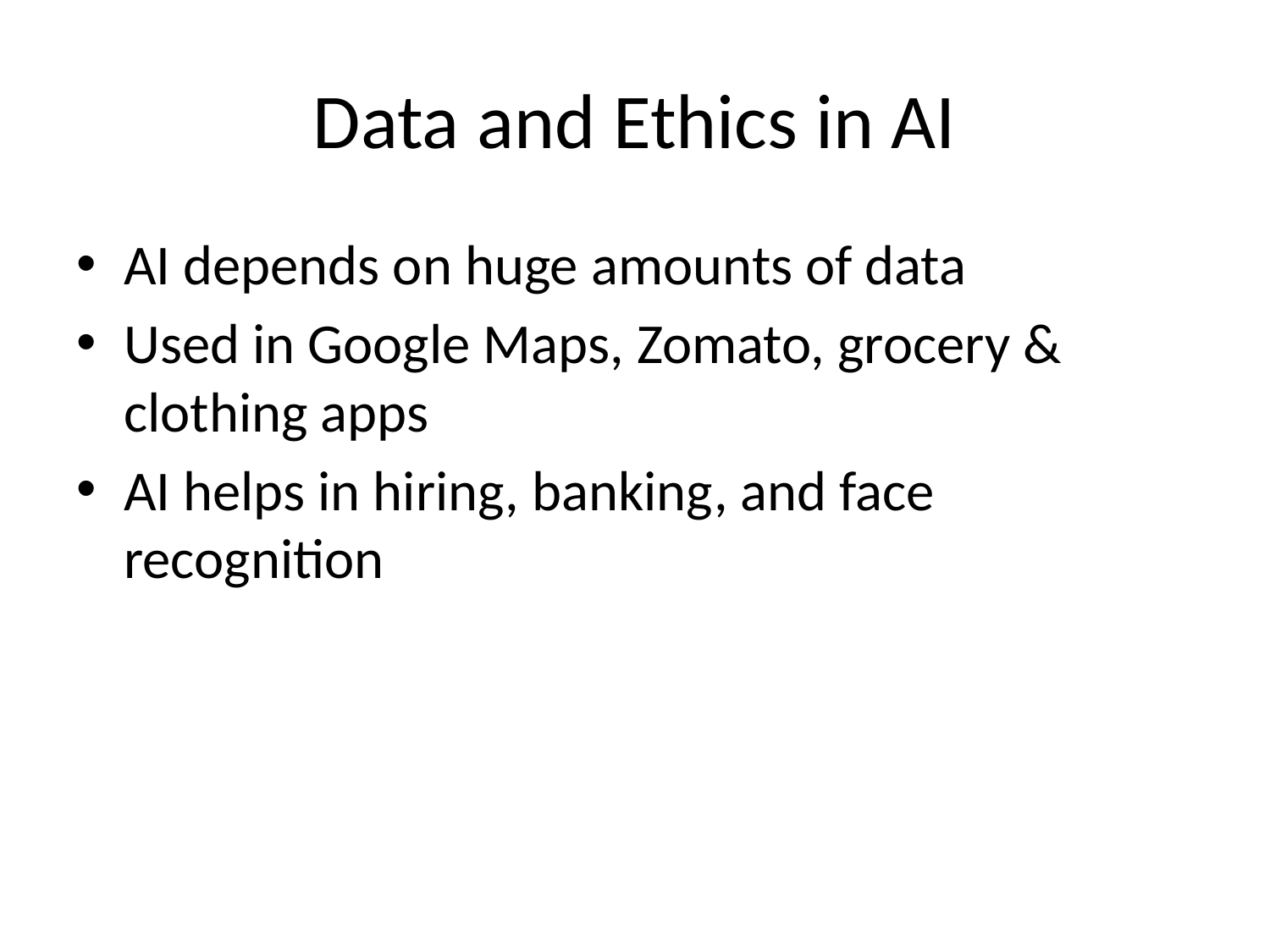

# Data and Ethics in AI
AI depends on huge amounts of data
Used in Google Maps, Zomato, grocery & clothing apps
AI helps in hiring, banking, and face recognition